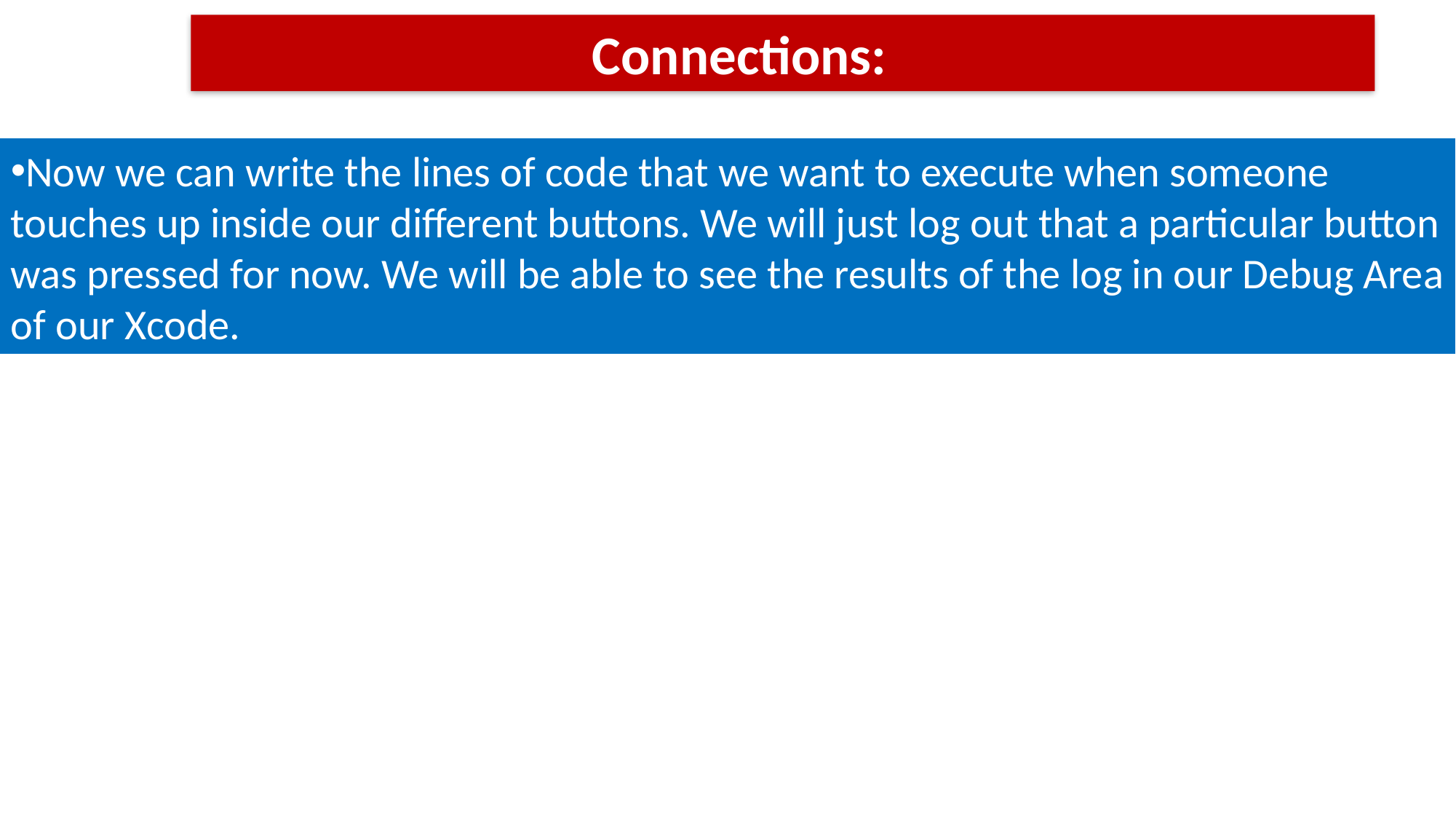

Connections:
Now we can write the lines of code that we want to execute when someone touches up inside our different buttons. We will just log out that a particular button was pressed for now. We will be able to see the results of the log in our Debug Area of our Xcode.